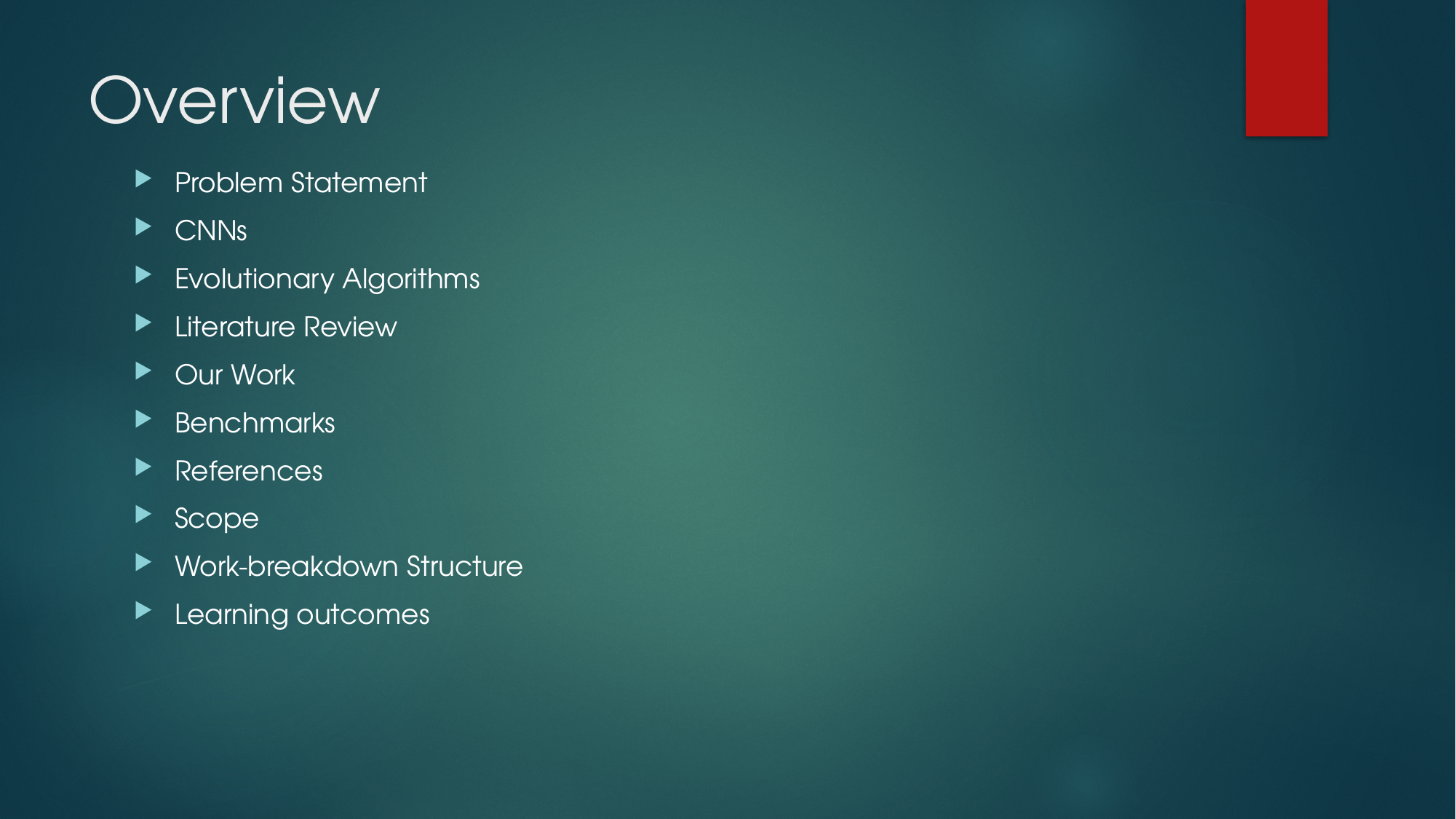

# Overview
Problem Statement
CNNs
Evolutionary Algorithms
Literature Review
Our Work
Benchmarks
References
Scope
Work-breakdown Structure
Learning outcomes